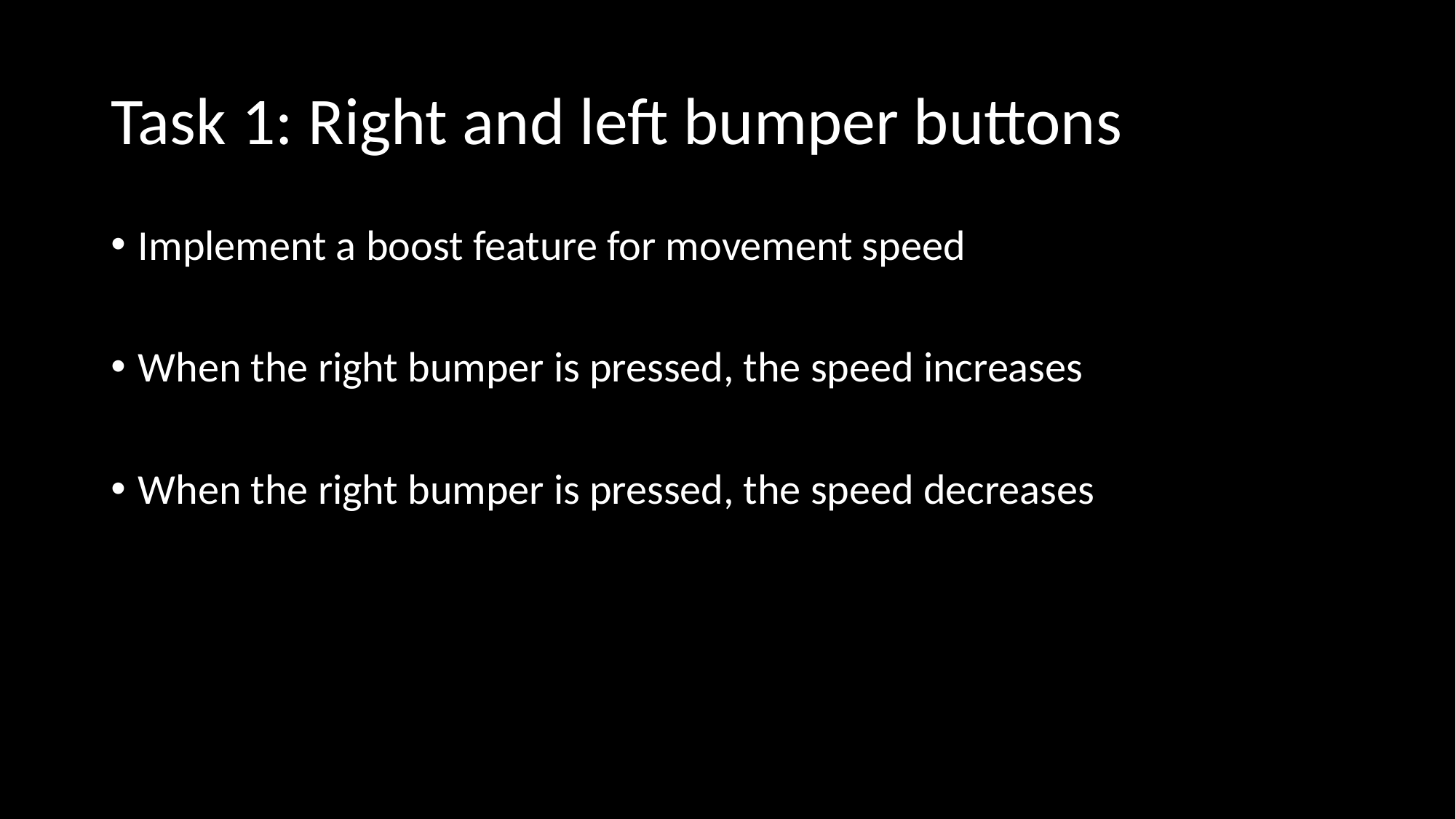

# Task 1: Right and left bumper buttons
Implement a boost feature for movement speed

When the right bumper is pressed, the speed increases

When the right bumper is pressed, the speed decreases